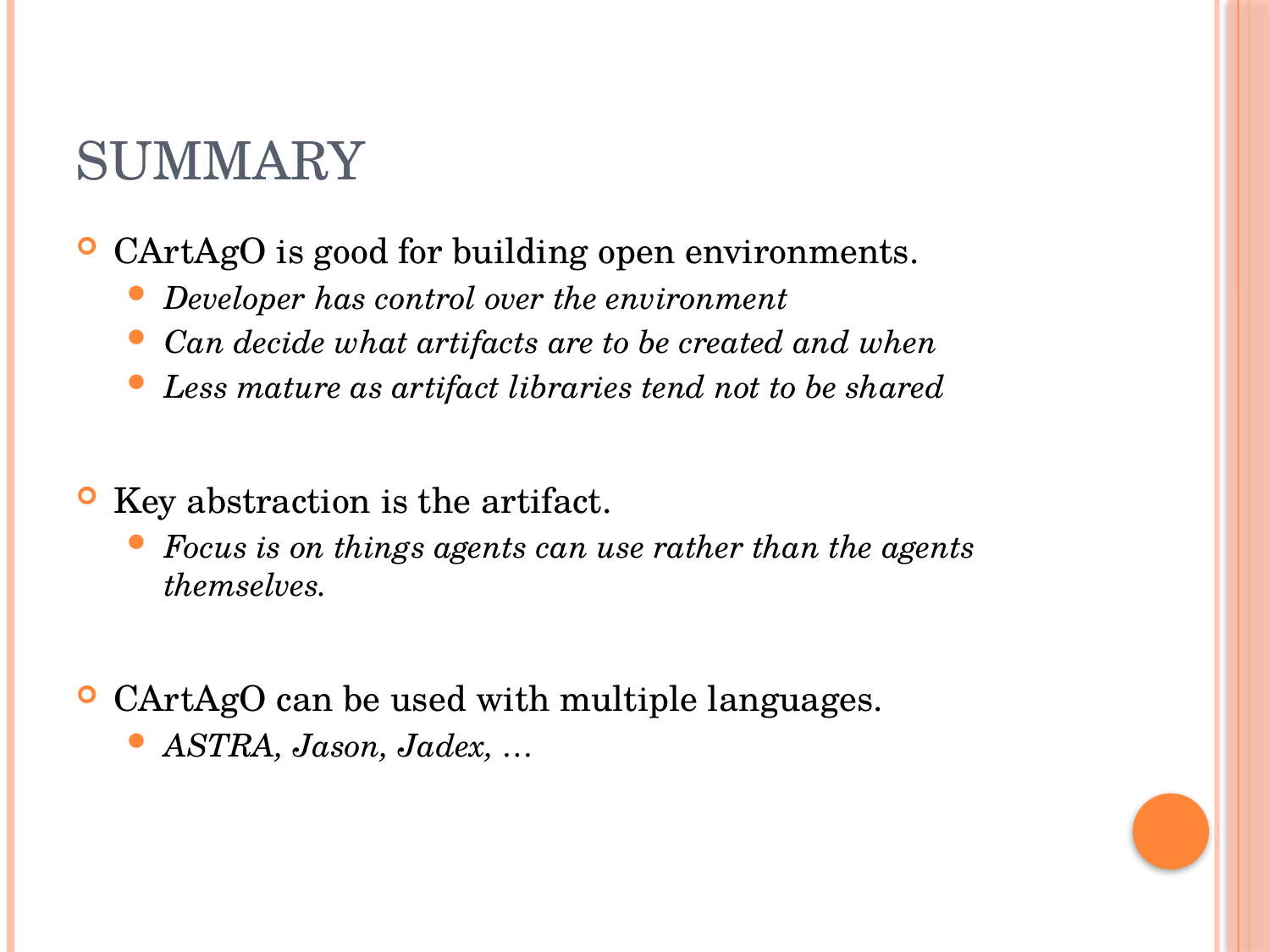

# Summary
CArtAgO is good for building open environments.
Developer has control over the environment
Can decide what artifacts are to be created and when
Less mature as artifact libraries tend not to be shared

Key abstraction is the artifact.
Focus is on things agents can use rather than the agents themselves.

CArtAgO can be used with multiple languages.
ASTRA, Jason, Jadex, …